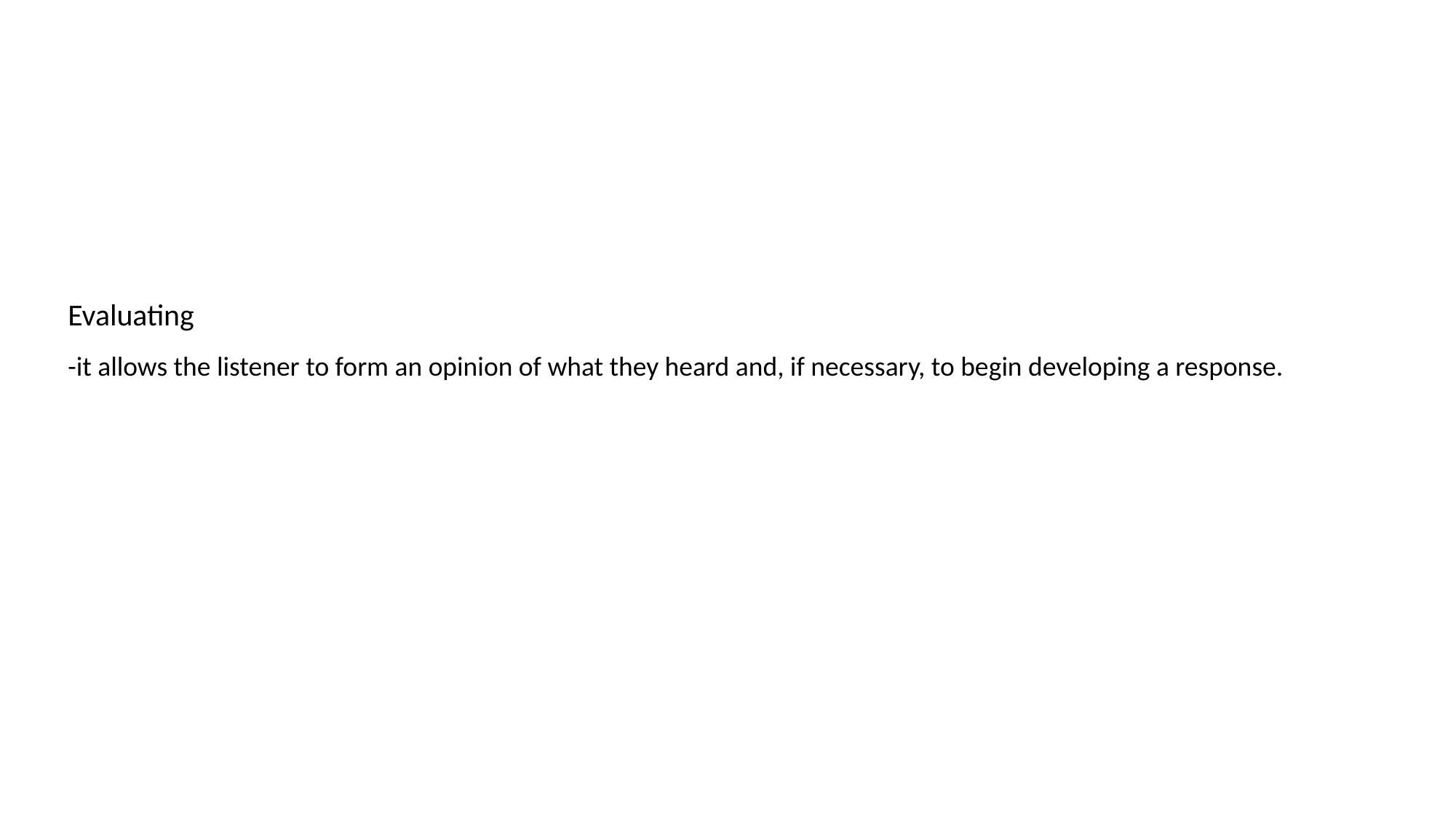

# Evaluating -it allows the listener to form an opinion of what they heard and, if necessary, to begin developing a response.